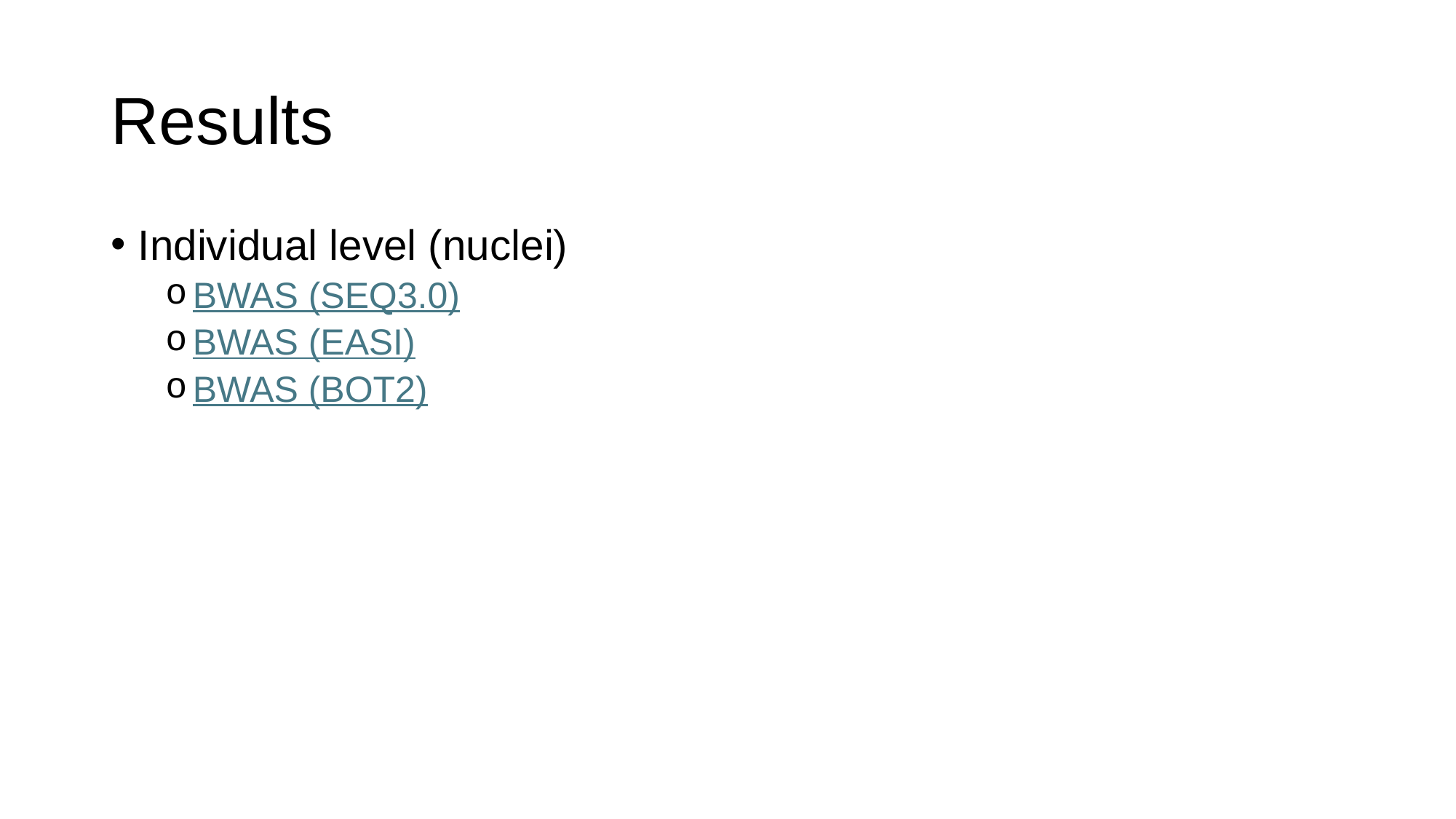

# Results
Individual level (nuclei)
BWAS (SEQ3.0)
BWAS (EASI)
BWAS (BOT2)